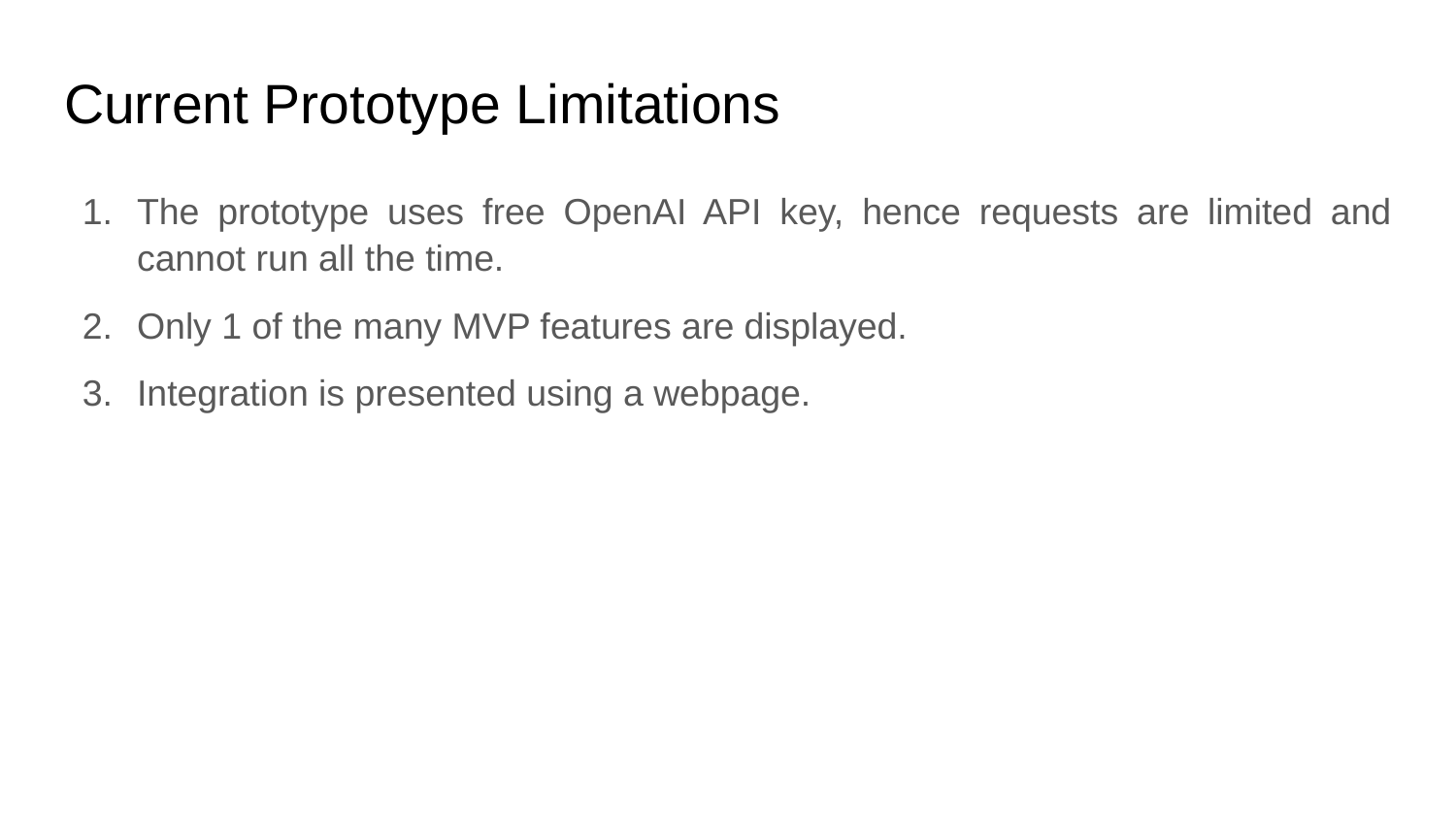

# Current Prototype Limitations
The prototype uses free OpenAI API key, hence requests are limited and cannot run all the time.
Only 1 of the many MVP features are displayed.
Integration is presented using a webpage.